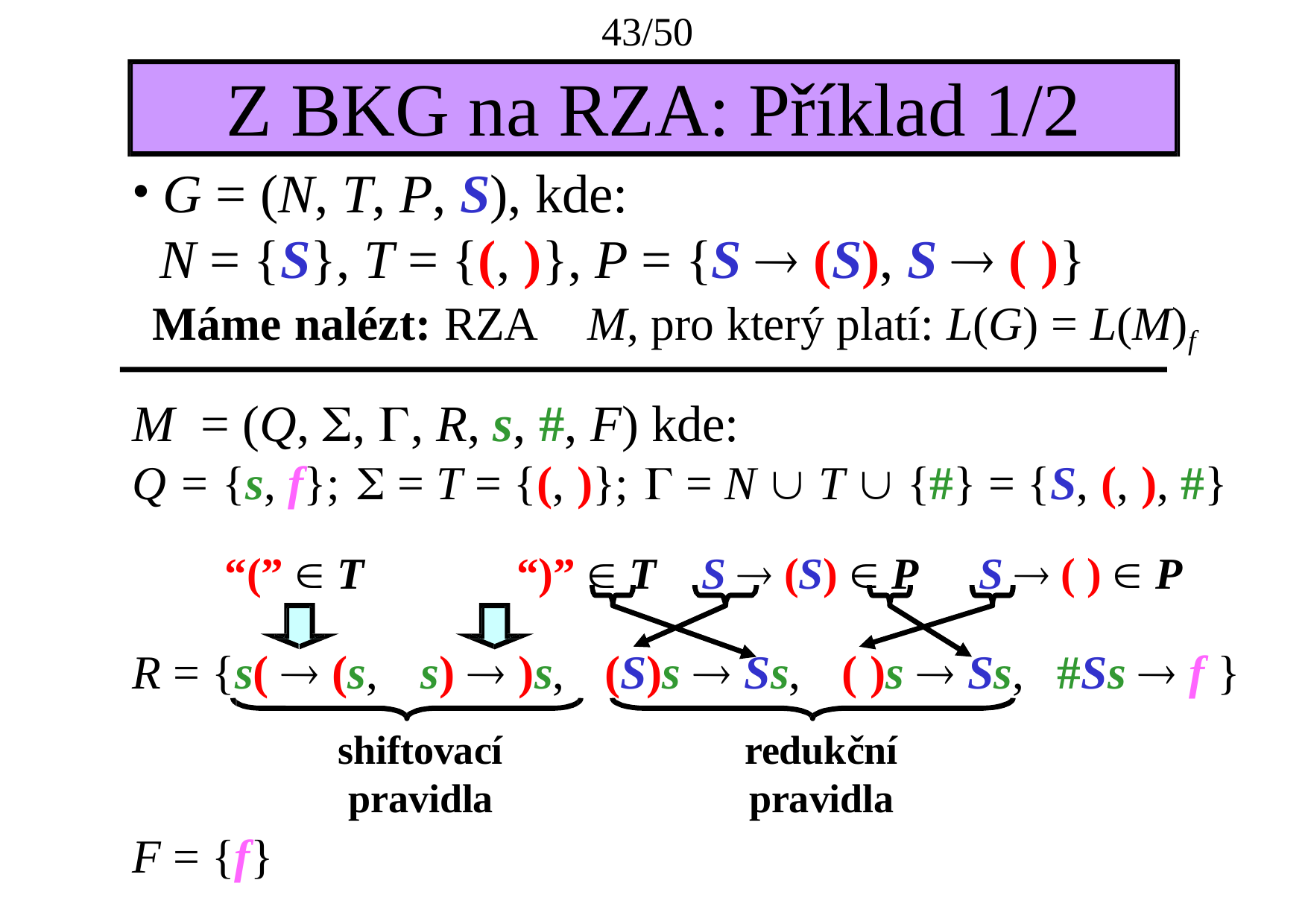

43/50
# Z BKG na RZA: Příklad 1/2
G = (N, T, P, S), kde:
N = {S}, T = {(, )}, P = {S → (S), S → ( )}
Máme nalézt: RZA	M, pro který platí: L(G) = L(M)f
M	= (Q, Σ, Γ, R, s, #, F) kde:
Q = {s, f}; Σ = T = {(, )}; Γ = N ∪ T ∪ {#} = {S, (, ), #}
“(” ∈ T	“)” ∈ T	S → (S) ∈ P	S → ( ) ∈ P

R = {s( → (s,	s) → )s,
shiftovací pravidla
(S)s → Ss,	( )s → Ss,	#Ss → f }
redukční pravidla

F = {f}